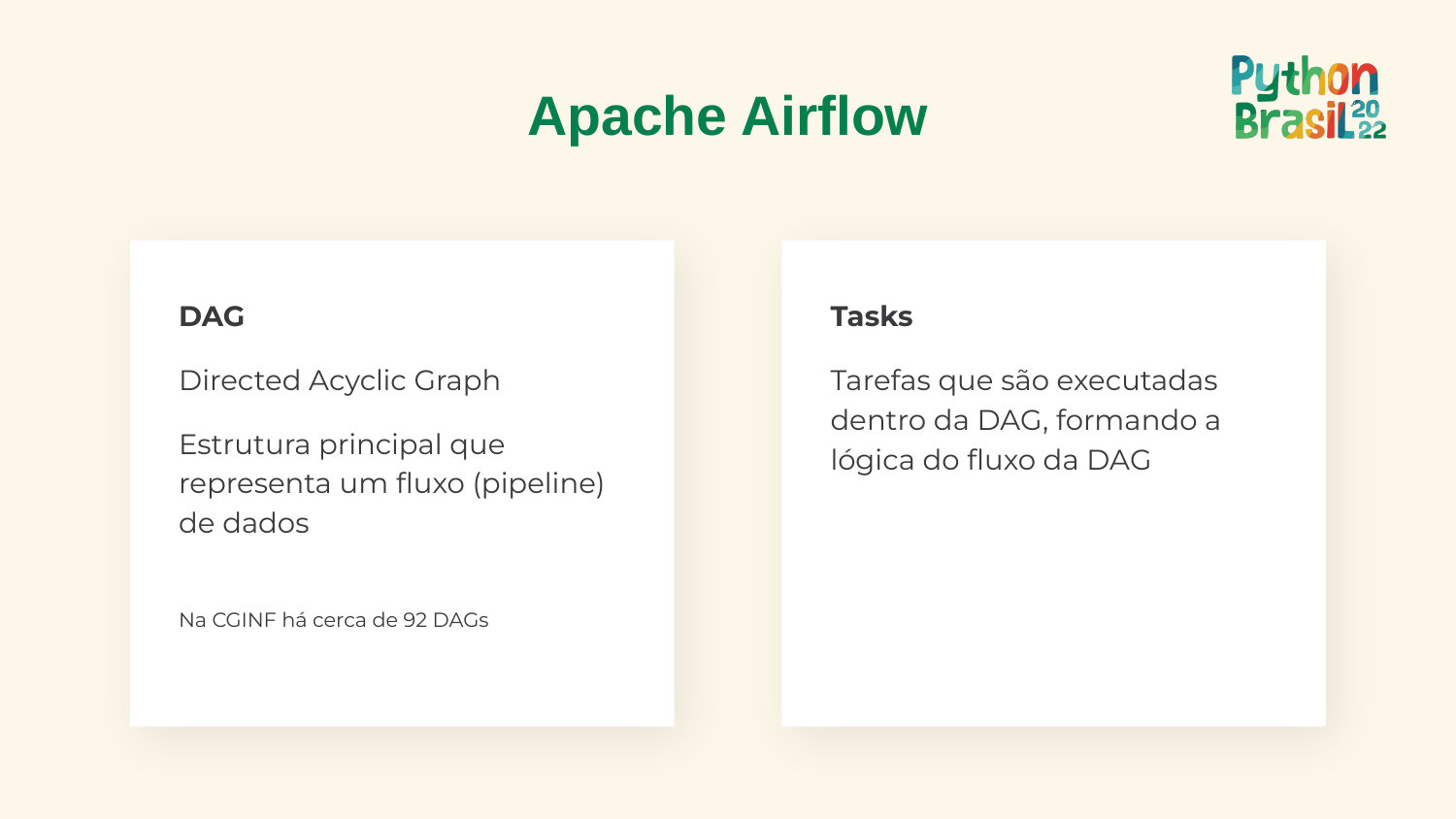

# Apache Airflow
DAG
Directed Acyclic Graph
Estrutura principal que representa um fluxo (pipeline) de dados
Na CGINF há cerca de 92 DAGs
Tasks
Tarefas que são executadas dentro da DAG, formando a lógica do fluxo da DAG